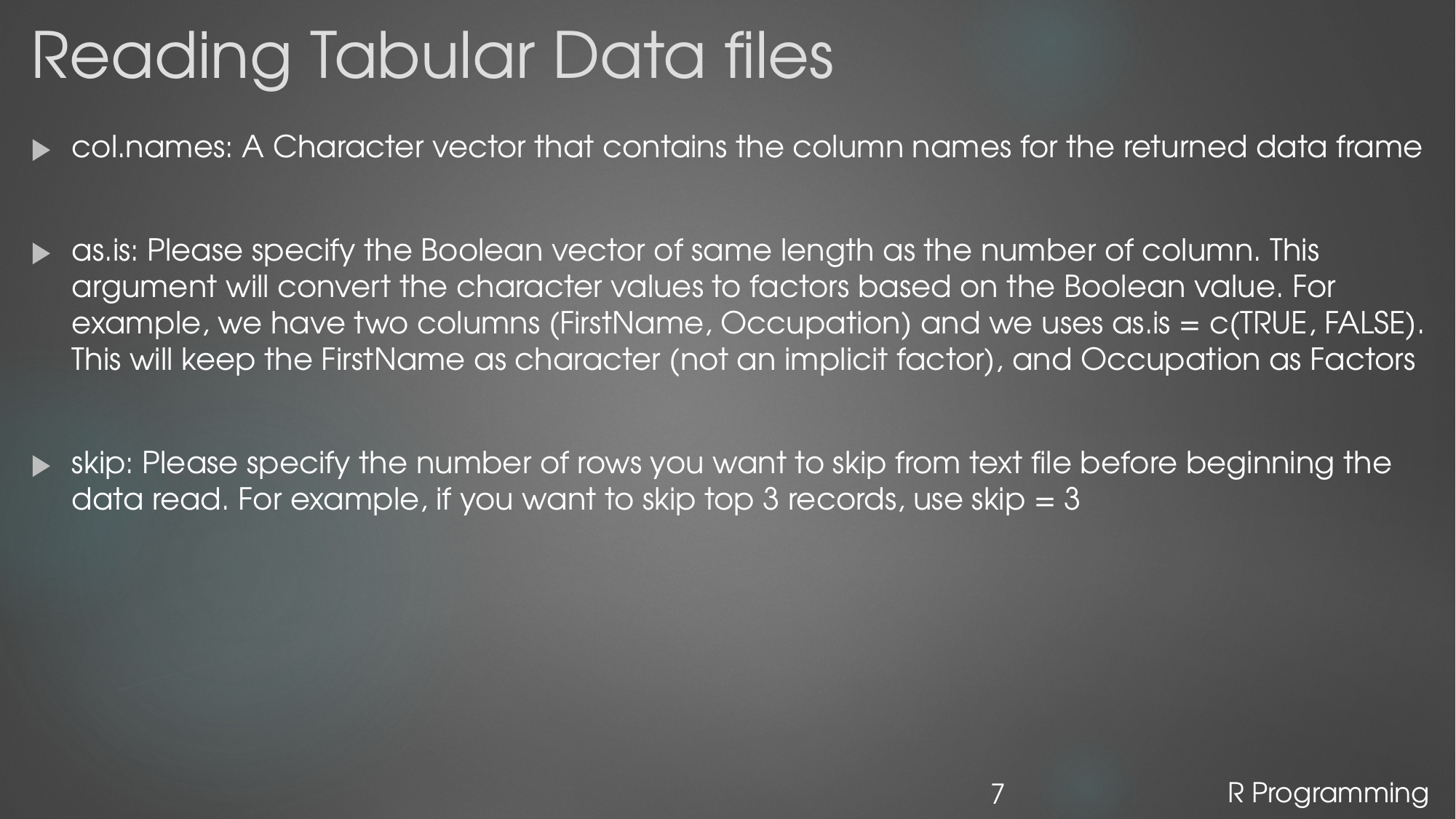

# Reading Tabular Data files
col.names: A Character vector that contains the column names for the returned data frame

as.is: Please specify the Boolean vector of same length as the number of column. This argument will convert the character values to factors based on the Boolean value. For example, we have two columns (FirstName, Occupation) and we uses as.is = c(TRUE, FALSE). This will keep the FirstName as character (not an implicit factor), and Occupation as Factors

skip: Please specify the number of rows you want to skip from text file before beginning the data read. For example, if you want to skip top 3 records, use skip = 3

R Programming
7